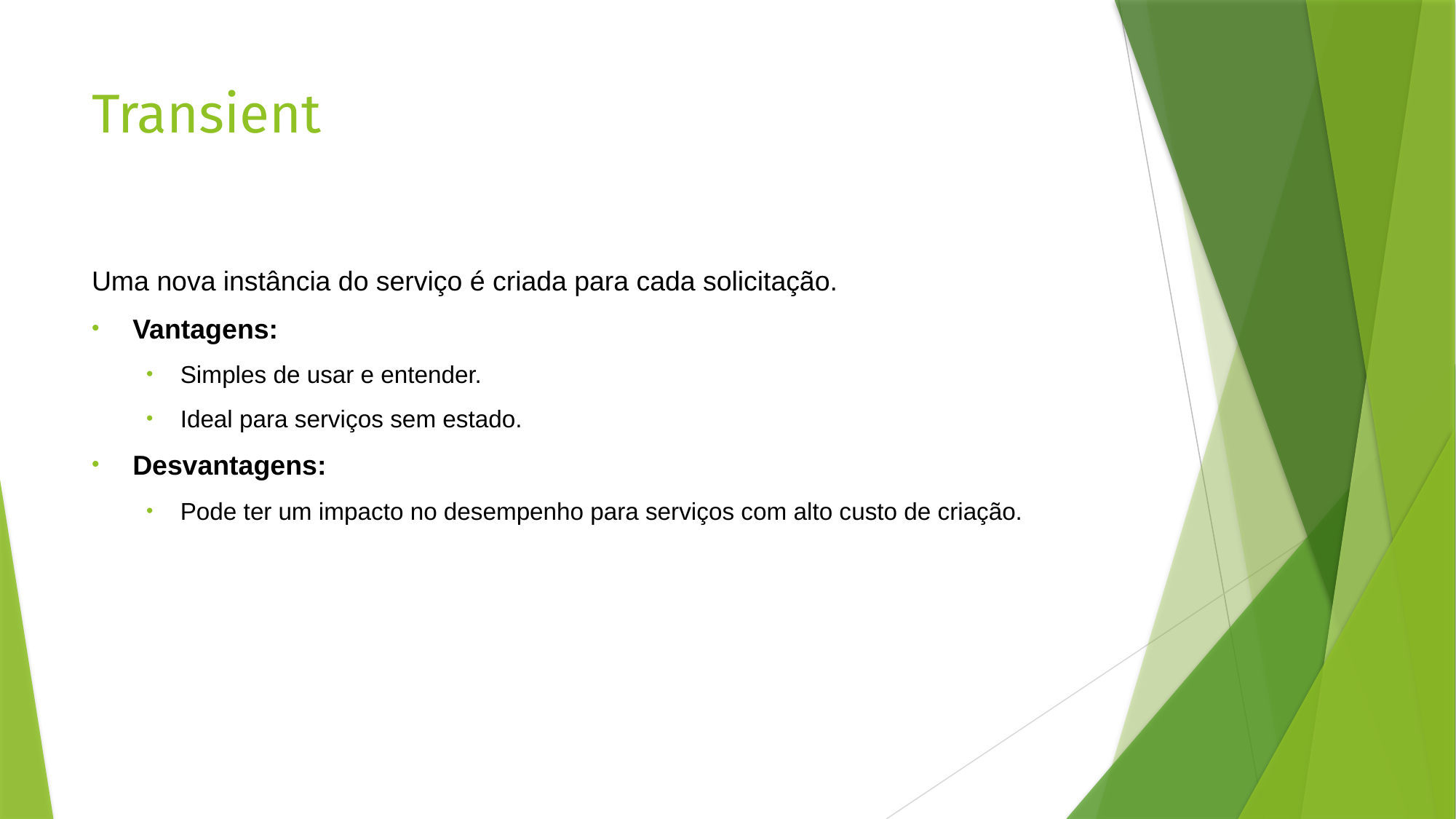

# Transient
Uma nova instância do serviço é criada para cada solicitação.
Vantagens:
Simples de usar e entender.
Ideal para serviços sem estado.
Desvantagens:
Pode ter um impacto no desempenho para serviços com alto custo de criação.